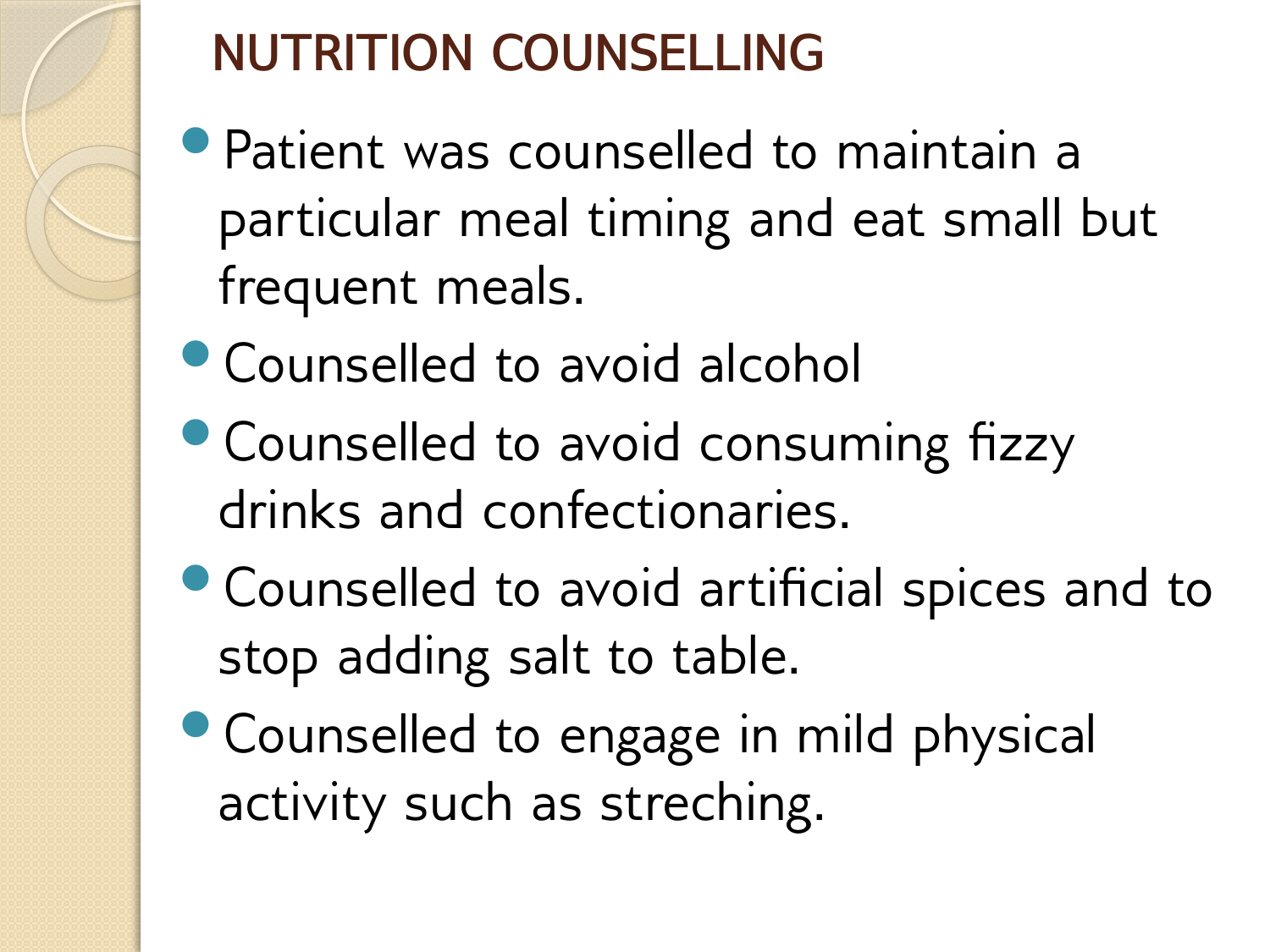

# NUTRITION COUNSELLING
Patient was counselled to maintain a particular meal timing and eat small but frequent meals.
Counselled to avoid alcohol
Counselled to avoid consuming fizzy drinks and confectionaries.
Counselled to avoid artificial spices and to stop adding salt to table.
Counselled to engage in mild physical activity such as streching.